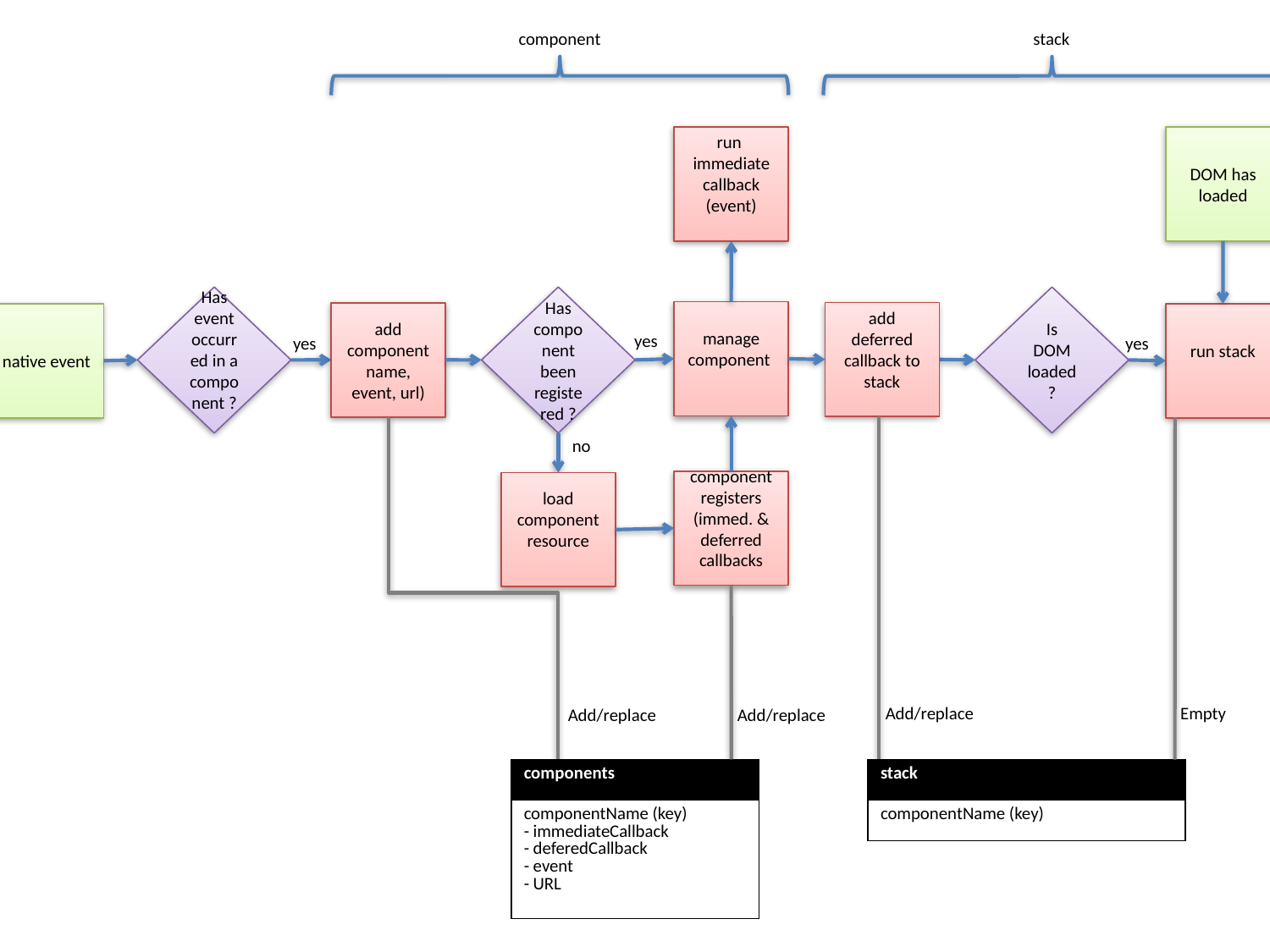

component
stack
run  immediate callback (event)

DOM has loaded
Has event occurred in a component ?

Has component been registered ?
Is DOM loaded ?
manage component

add deferred callback to stack

add component name, event, url)
native event
run stack

yes
yes
yes
no
component registers (immed. & deferred callbacks

load component resource

Add/replace
Empty
Add/replace
Add/replace

| components |
| --- |
| componentName (key) - immediateCallback - deferedCallback - event - URL |
| stack |
| --- |
| componentName (key) |